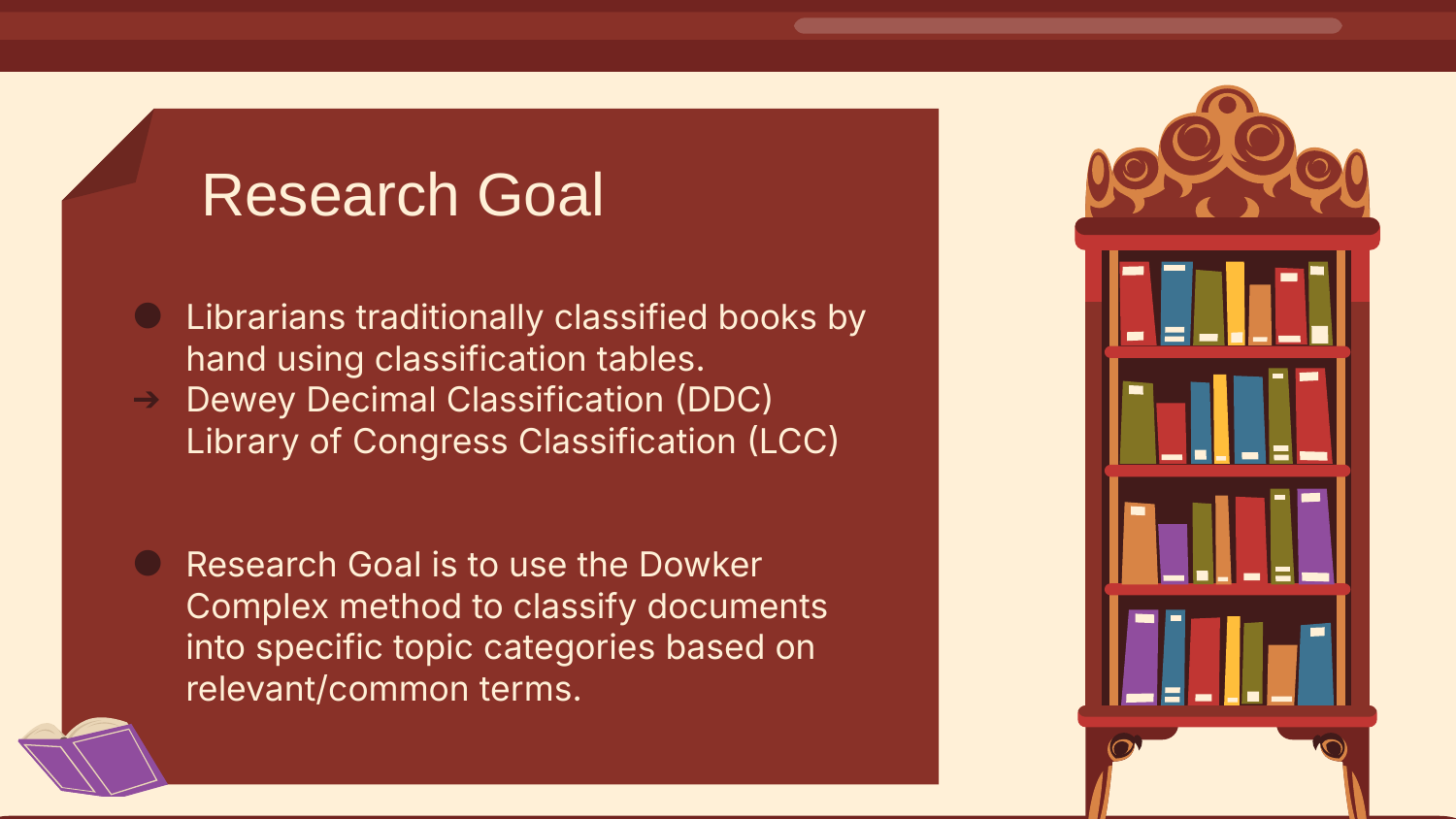

Research Goal
Librarians traditionally classified books by hand using classification tables.
Dewey Decimal Classification (DDC) Library of Congress Classification (LCC)

Research Goal is to use the Dowker Complex method to classify documents into specific topic categories based on relevant/common terms.